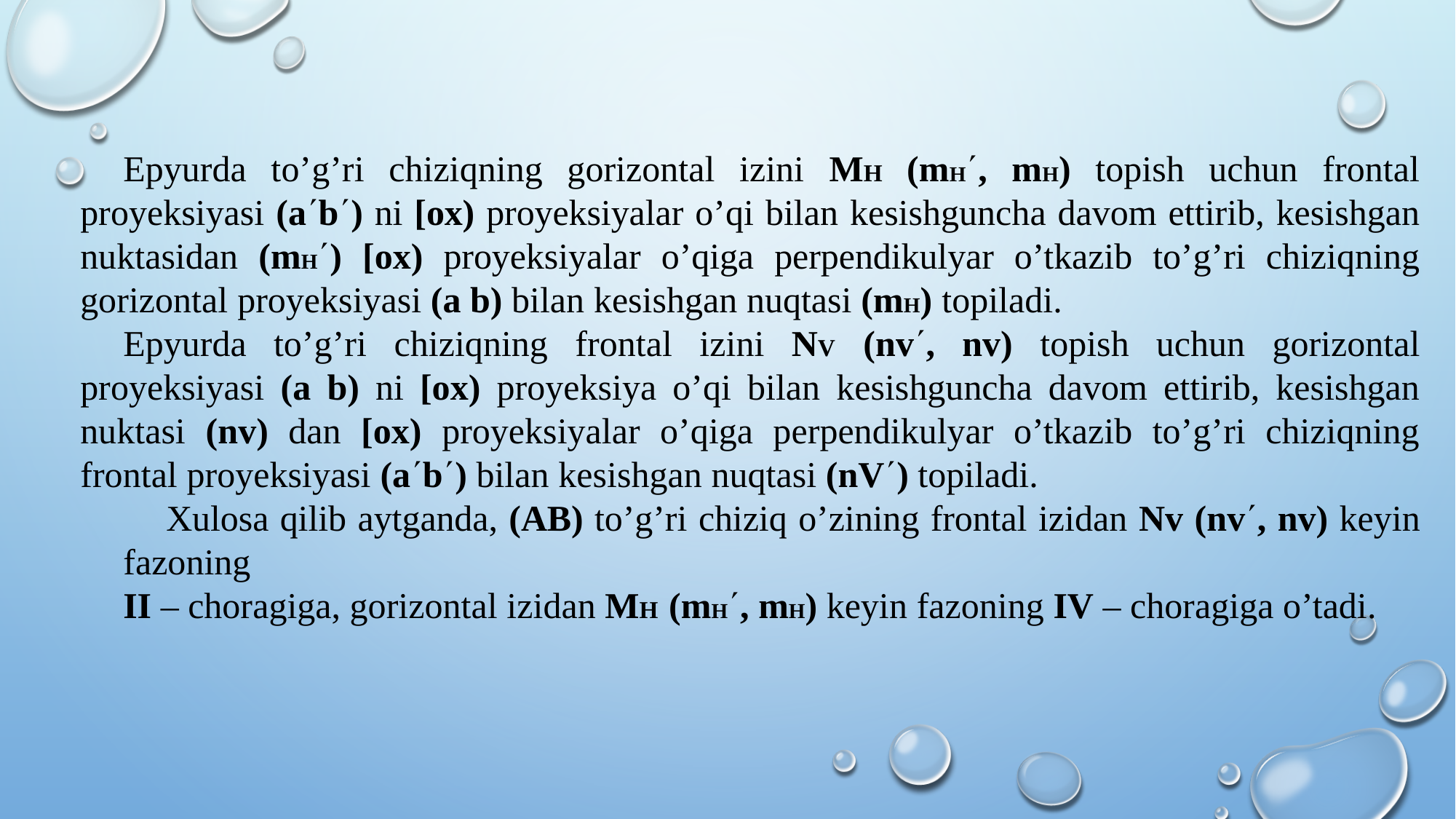

Epyurda to’g’ri chiziqning gorizontal izini MH (mH′, mH) topish uchun frontal proyeksiyasi (a′b′) ni [ox) proyeksiyalar o’qi bilan kesishguncha davom ettirib, kesishgan nuktasidan (mH′) [ox) proyeksiyalar o’qiga perpendikulyar o’tkazib to’g’ri chiziqning gorizontal proyeksiyasi (a b) bilan kesishgan nuqtasi (mH) topiladi.
Epyurda to’g’ri chiziqning frontal izini NV (nv′, nv) topish uchun gorizontal proyeksiyasi (a b) ni [ox) proyeksiya o’qi bilan kesishguncha davom ettirib, kesishgan nuktasi (nv) dan [ox) proyeksiyalar o’qiga perpendikulyar o’tkazib to’g’ri chiziqning frontal proyeksiyasi (a′b′) bilan kesishgan nuqtasi (nV′) topiladi.
Xulosa qilib aytganda, (AB) to’g’ri chiziq o’zining frontal izidan Nv (nv′, nv) keyin fazoning
II – choragiga, gorizontal izidan MH (mH′, mH) keyin fazoning IV – choragiga o’tadi.